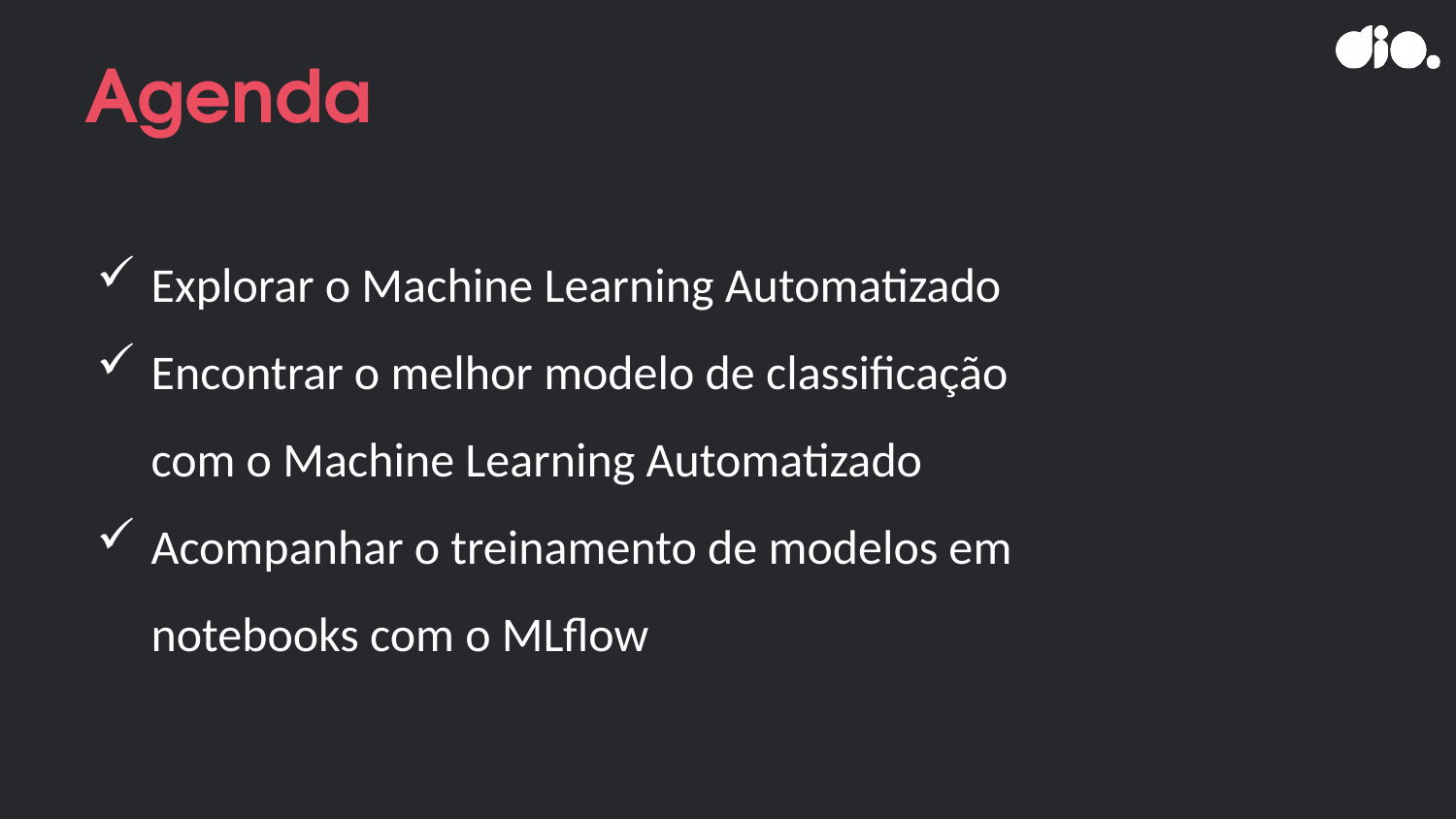

# Agenda
Explorar o Machine Learning Automatizado
Encontrar o melhor modelo de classificação com o Machine Learning Automatizado
Acompanhar o treinamento de modelos em notebooks com o MLflow